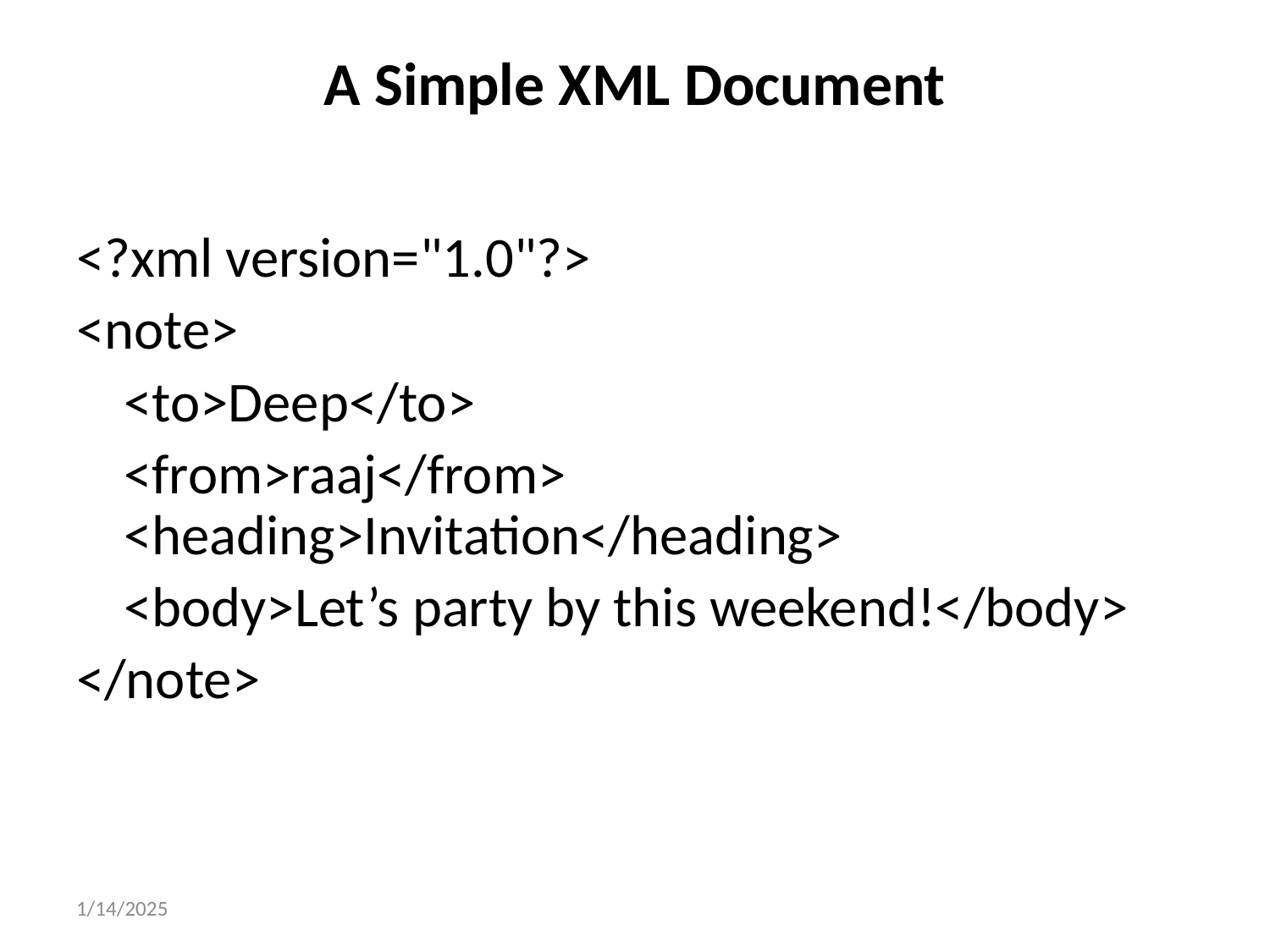

# A Simple XML Document
<?xml version="1.0"?>
<note>
	<to>Deep</to>
	<from>raaj</from> <heading>Invitation</heading>
	<body>Let’s party by this weekend!</body>
</note>
1/14/2025